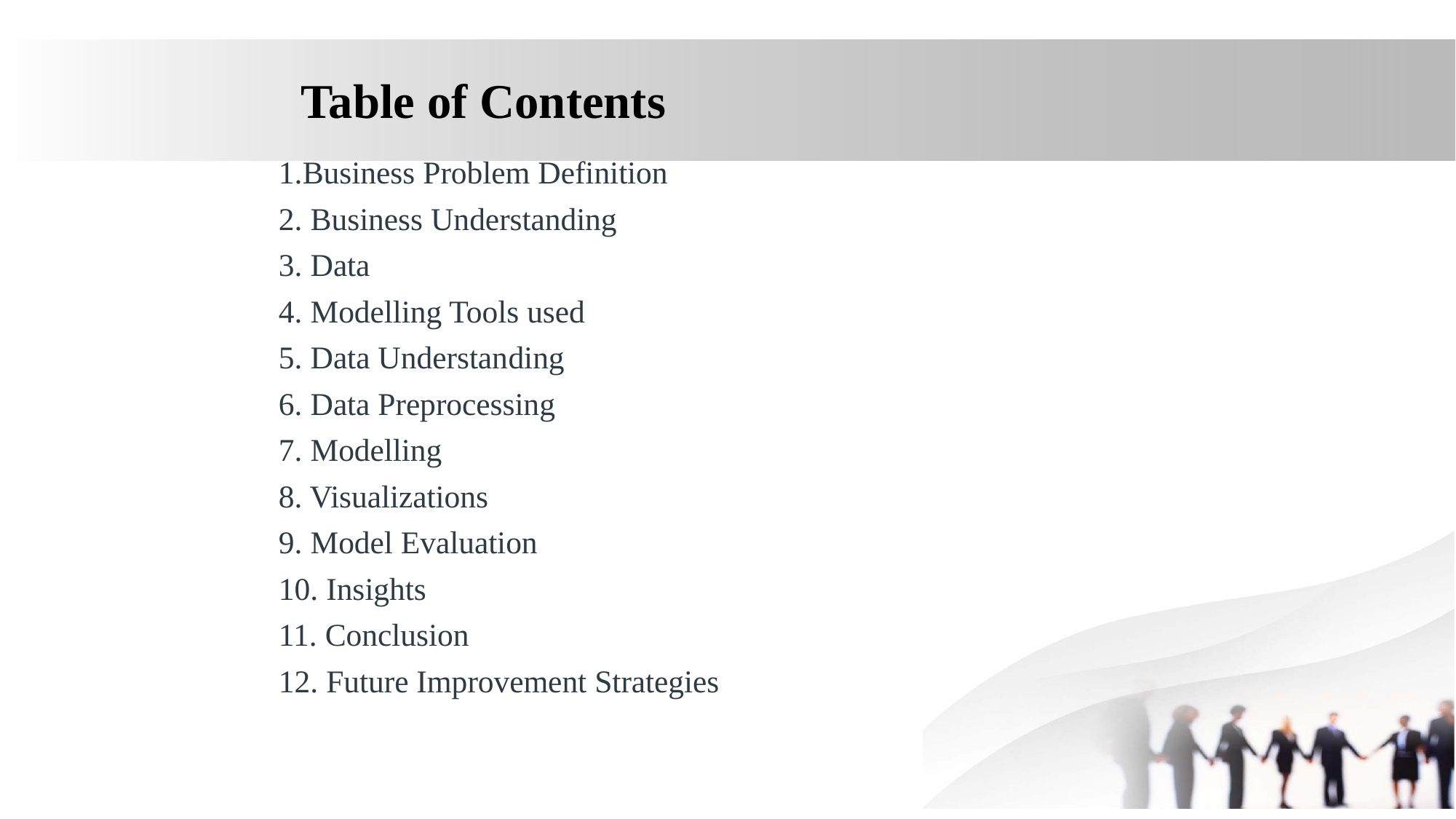

# Table of Contents

1.Business Problem Definition
2. Business Understanding
3. Data
4. Modelling Tools used
5. Data Understanding
6. Data Preprocessing
7. Modelling
8. Visualizations
9. Model Evaluation
10. Insights
11. Conclusion
12. Future Improvement Strategies